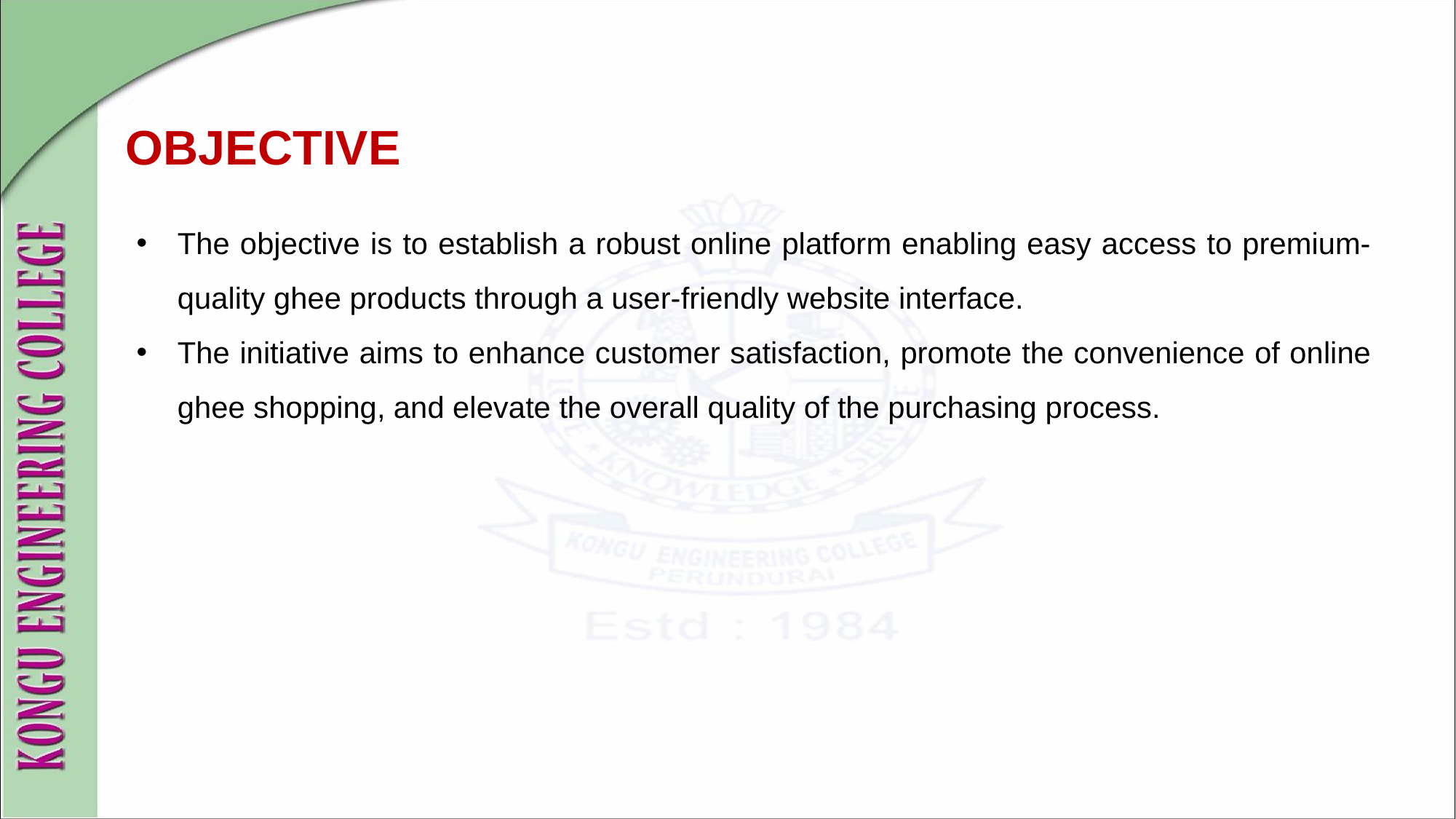

# OBJECTIVE
The objective is to establish a robust online platform enabling easy access to premium-quality ghee products through a user-friendly website interface.
The initiative aims to enhance customer satisfaction, promote the convenience of online ghee shopping, and elevate the overall quality of the purchasing process.